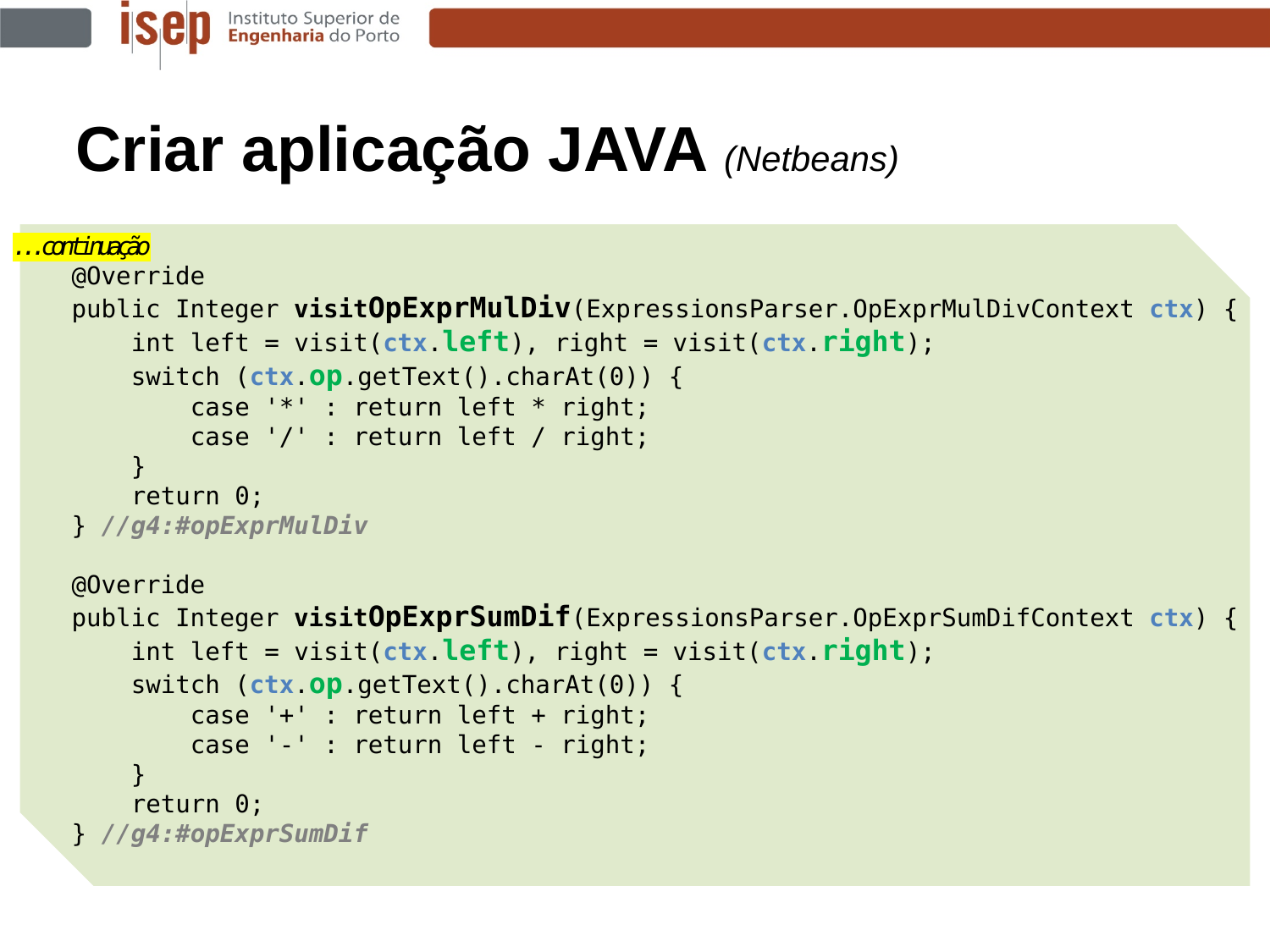

Criar aplicação JAVA (Netbeans)
...continuação
    @Override
    public Integer visitOpExprMulDiv(ExpressionsParser.OpExprMulDivContext ctx) {
        int left = visit(ctx.left), right = visit(ctx.right);
        switch (ctx.op.getText().charAt(0)) {
            case '*' : return left * right;
            case '/' : return left / right;
        }
        return 0;
    } //g4:#opExprMulDiv

    @Override
    public Integer visitOpExprSumDif(ExpressionsParser.OpExprSumDifContext ctx) {
        int left = visit(ctx.left), right = visit(ctx.right);
        switch (ctx.op.getText().charAt(0)) {
            case '+' : return left + right;
            case '-' : return left - right;
        }
        return 0;
    } //g4:#opExprSumDif